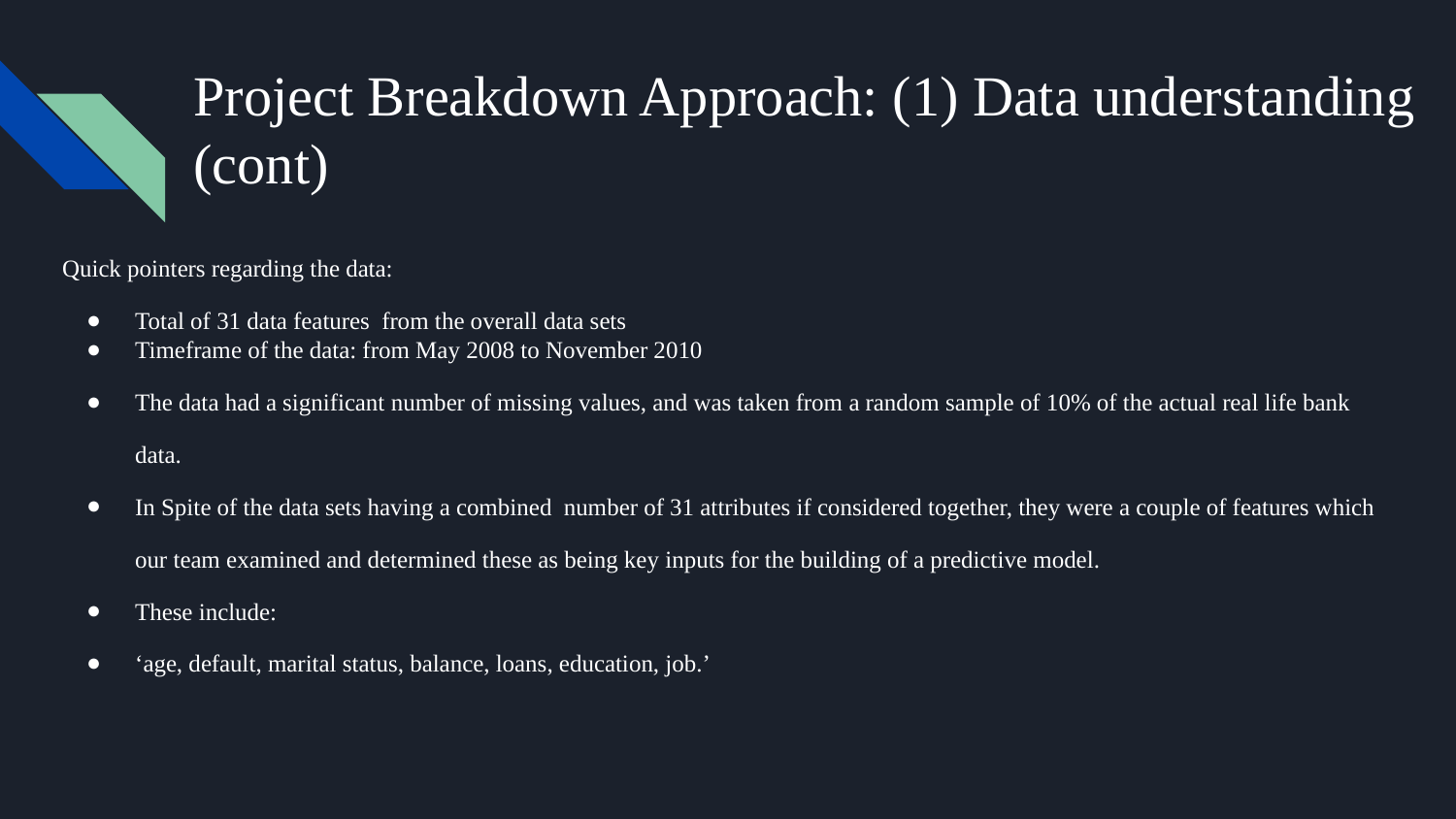

# Project Breakdown Approach: (1) Data understanding
(cont)
Quick pointers regarding the data:
Total of 31 data features  from the overall data sets
Timeframe of the data: from May 2008 to November 2010
The data had a significant number of missing values, and was taken from a random sample of 10% of the actual real life bank data.
In Spite of the data sets having a combined  number of 31 attributes if considered together, they were a couple of features which our team examined and determined these as being key inputs for the building of a predictive model.
These include:
‘age, default, marital status, balance, loans, education, job.’